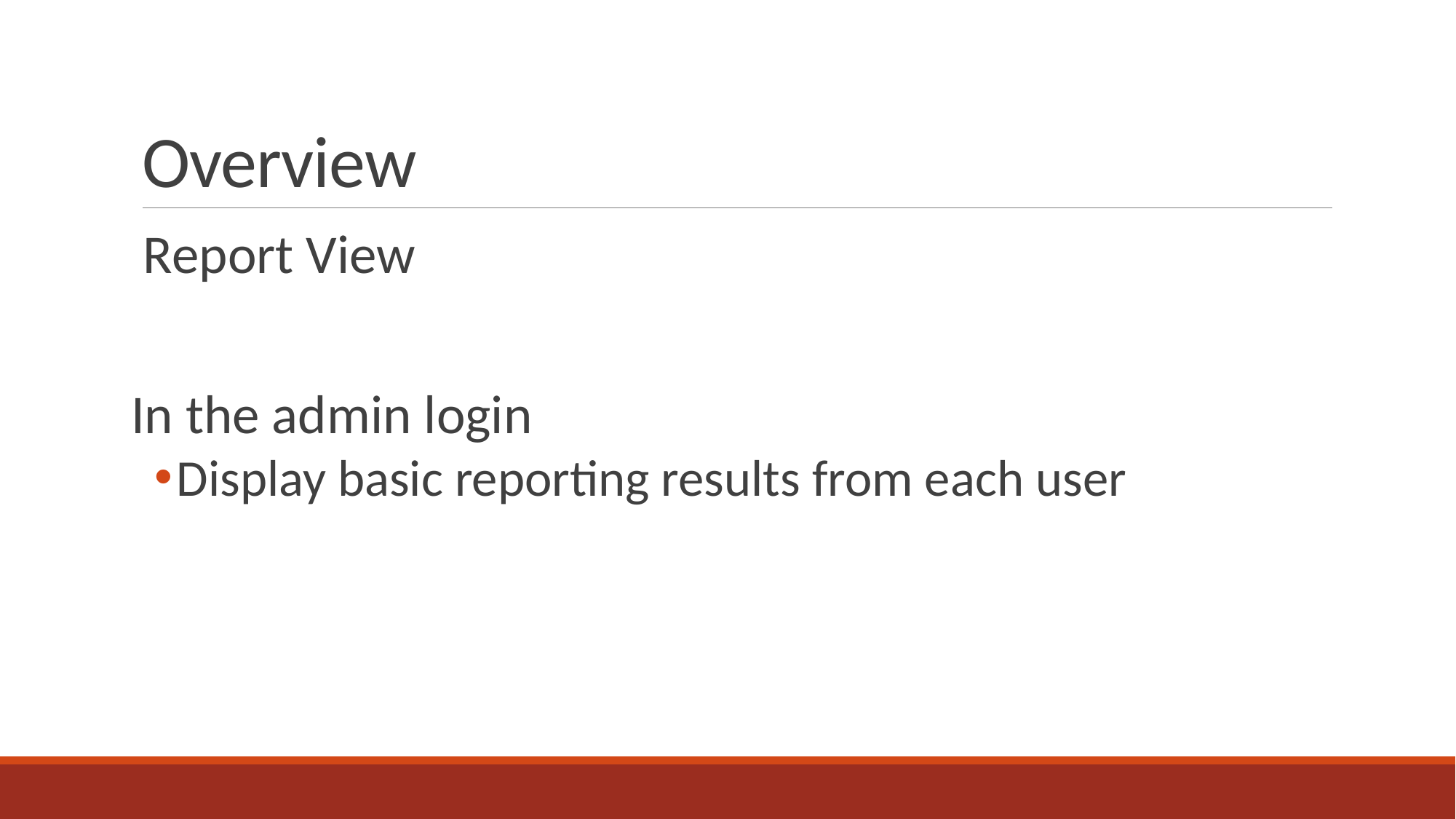

# Overview
Report View

In the admin login
Display basic reporting results from each user